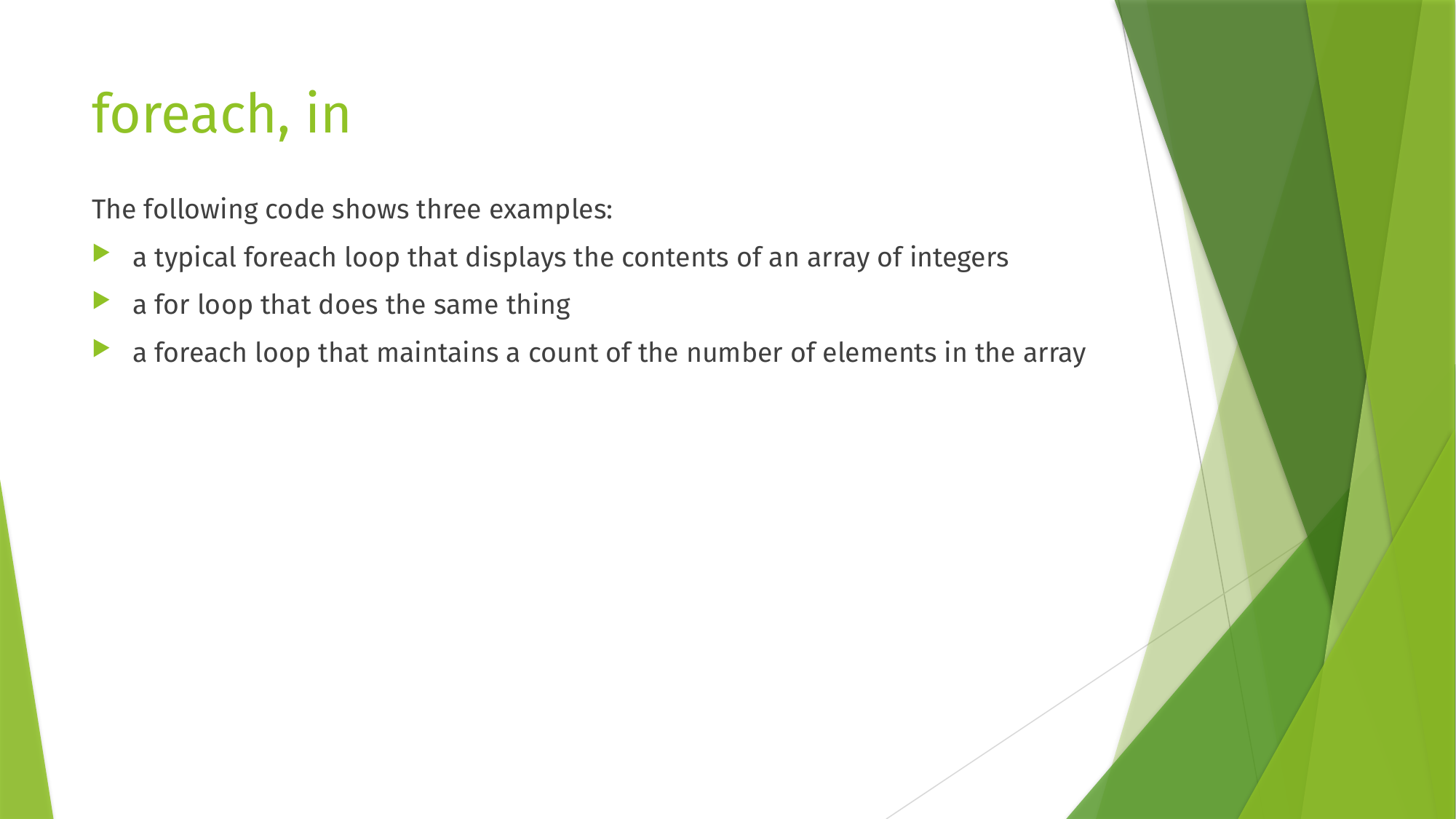

# foreach, in
The following code shows three examples:
a typical foreach loop that displays the contents of an array of integers
a for loop that does the same thing
a foreach loop that maintains a count of the number of elements in the array